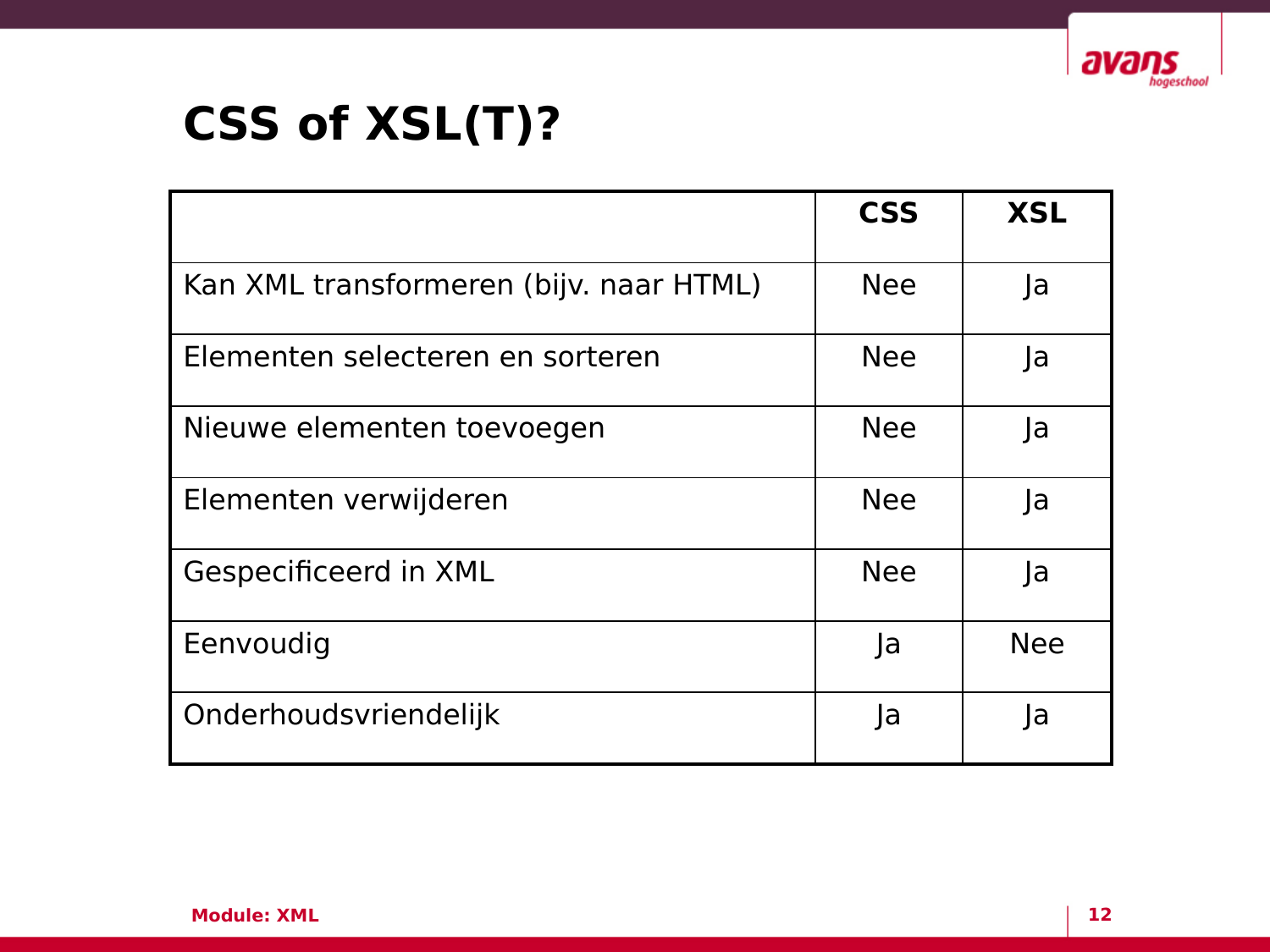

# CSS of XSL(T)?
|  | CSS | XSL |
| --- | --- | --- |
| Kan XML transformeren (bijv. naar HTML) | Nee | Ja |
| Elementen selecteren en sorteren | Nee | Ja |
| Nieuwe elementen toevoegen | Nee | Ja |
| Elementen verwijderen | Nee | Ja |
| Gespecificeerd in XML | Nee | Ja |
| Eenvoudig | Ja | Nee |
| Onderhoudsvriendelijk | Ja | Ja |
12